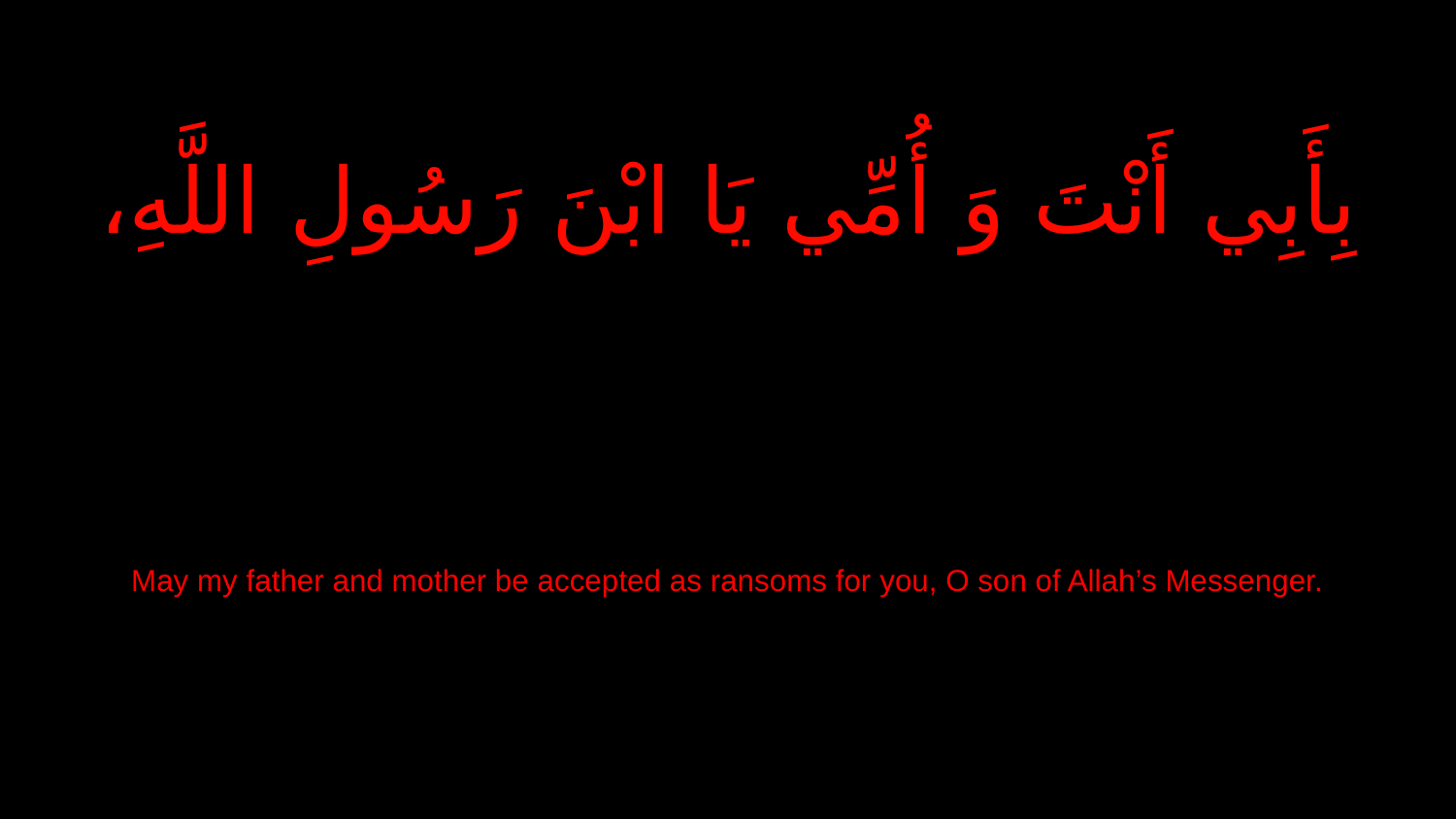

بِأَبِي أَنْتَ وَ أُمِّي يَا ابْنَ رَسُولِ اللَّهِ،
May my father and mother be accepted as ransoms for you, O son of Allah’s Messenger.